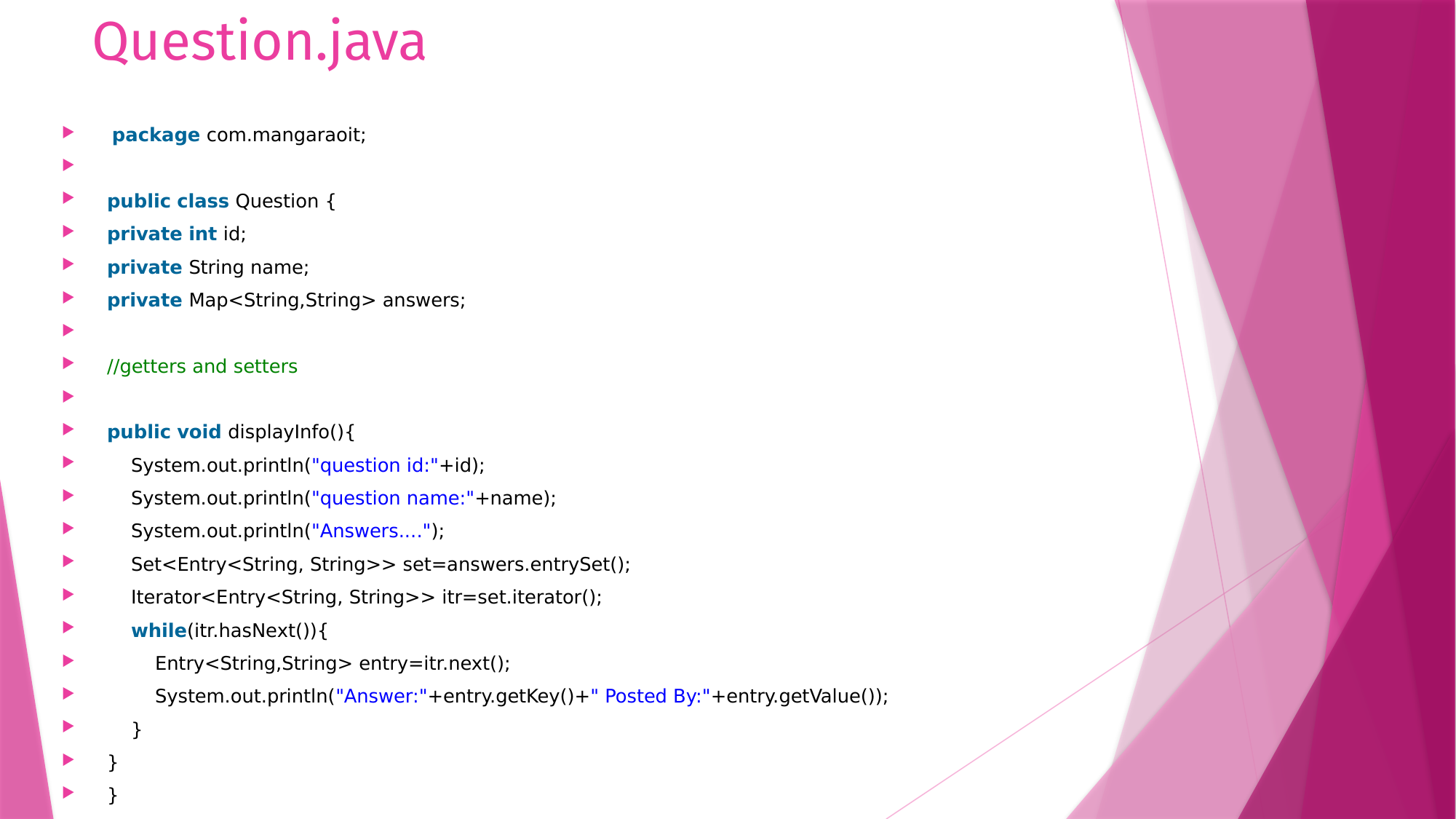

# Question.java
 package com.mangaraoit;

public class Question {
private int id;
private String name;
private Map<String,String> answers;

//getters and setters

public void displayInfo(){
    System.out.println("question id:"+id);
    System.out.println("question name:"+name);
    System.out.println("Answers....");
    Set<Entry<String, String>> set=answers.entrySet();
    Iterator<Entry<String, String>> itr=set.iterator();
    while(itr.hasNext()){
        Entry<String,String> entry=itr.next();
        System.out.println("Answer:"+entry.getKey()+" Posted By:"+entry.getValue());
    }
}
}